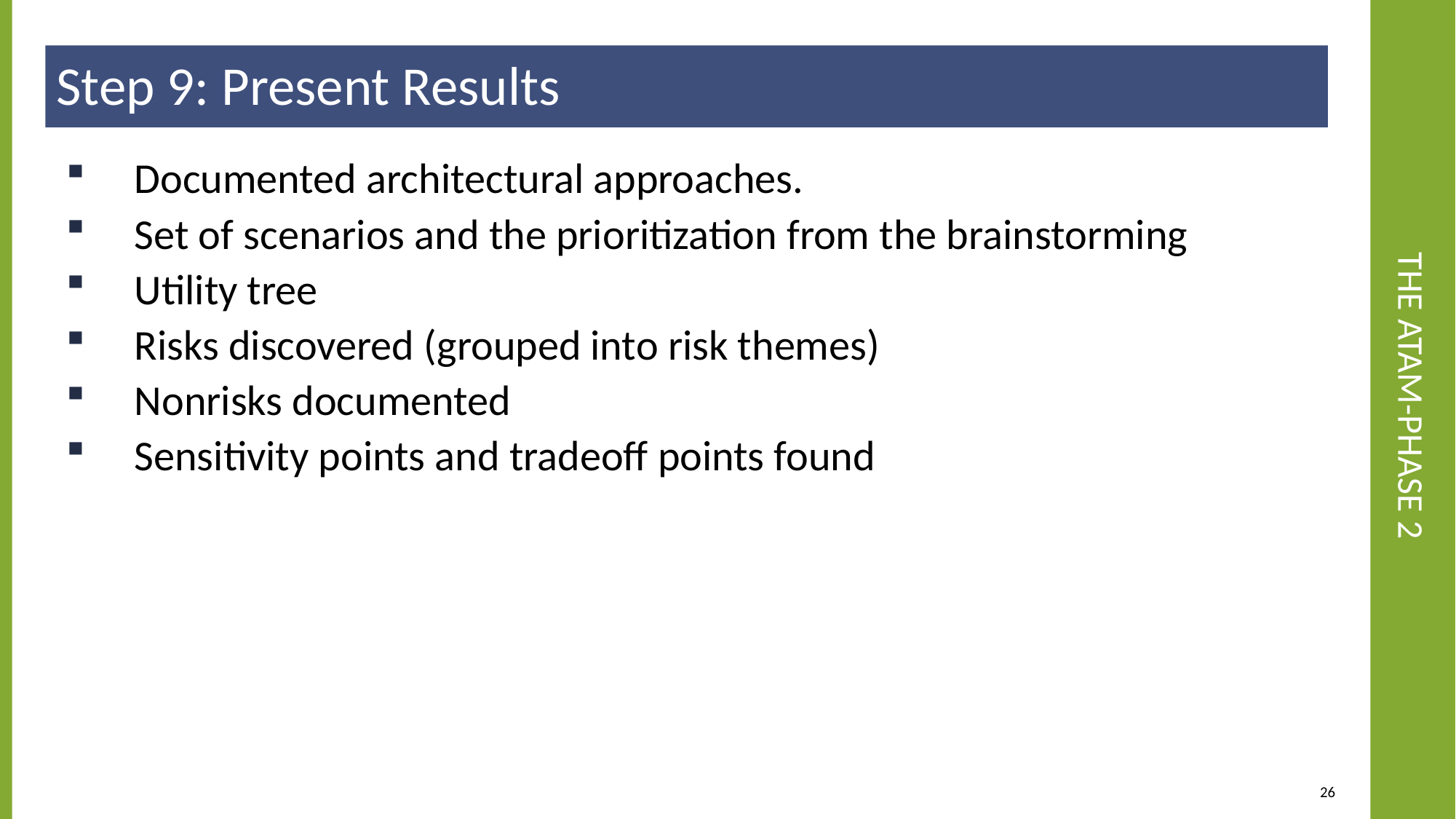

Step 9: Present Results
# The ATAM-Phase 2
Documented architectural approaches.
Set of scenarios and the prioritization from the brainstorming
Utility tree
Risks discovered (grouped into risk themes)
Nonrisks documented
Sensitivity points and tradeoff points found

26